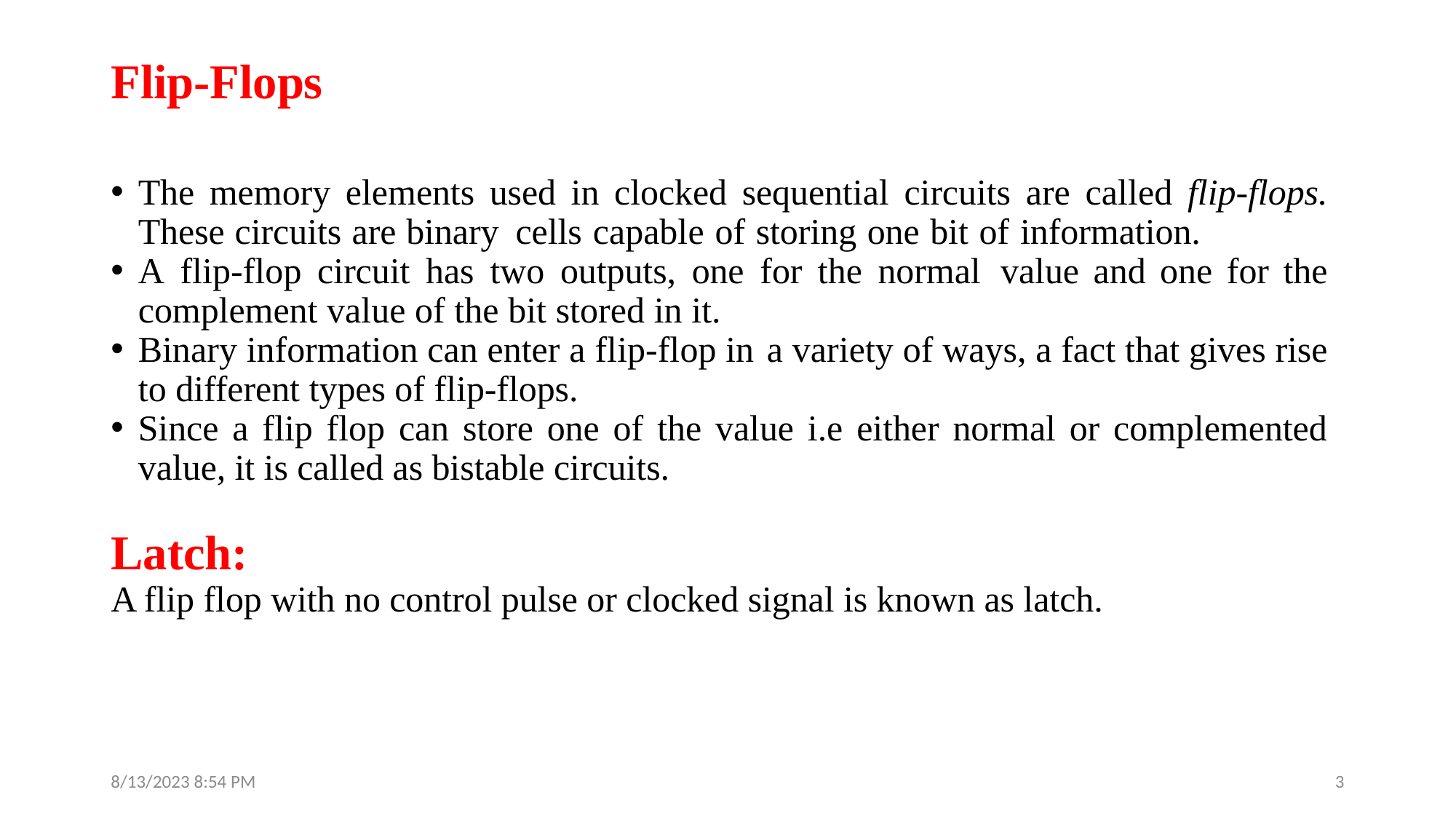

# Flip-Flops
The memory elements used in clocked sequential circuits are called flip-flops. These circuits are binary cells capable of storing one bit of information.
A flip-flop circuit has two outputs, one for the normal value and one for the complement value of the bit stored in it.
Binary information can enter a flip-flop in a variety of ways, a fact that gives rise to different types of flip-flops.
Since a flip flop can store one of the value i.e either normal or complemented value, it is called as bistable circuits.

Latch:
A flip flop with no control pulse or clocked signal is known as latch.

8/13/2023 8:54 PM

3